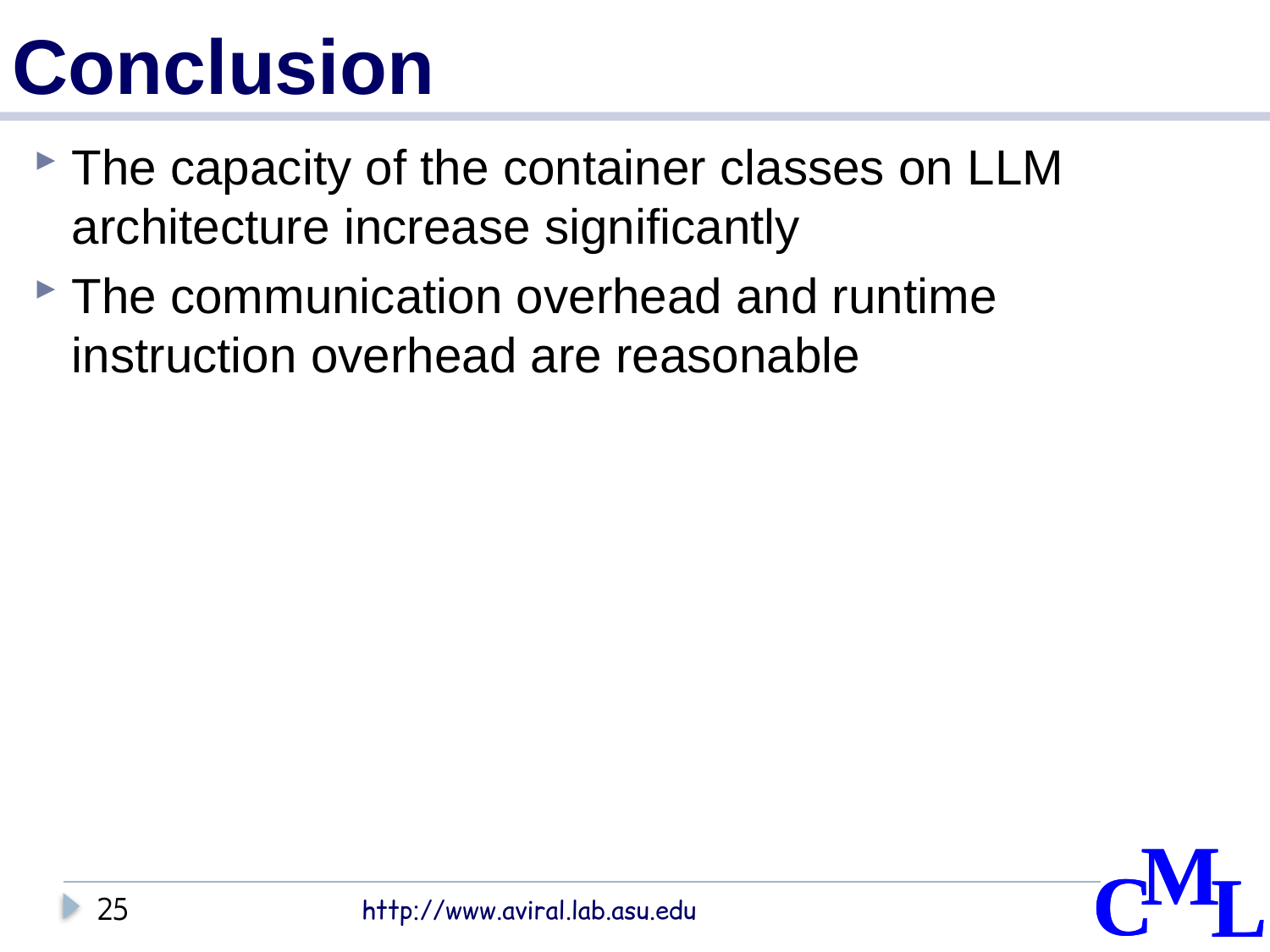

# Conclusion
The capacity of the container classes on LLM architecture increase significantly
The communication overhead and runtime instruction overhead are reasonable

25